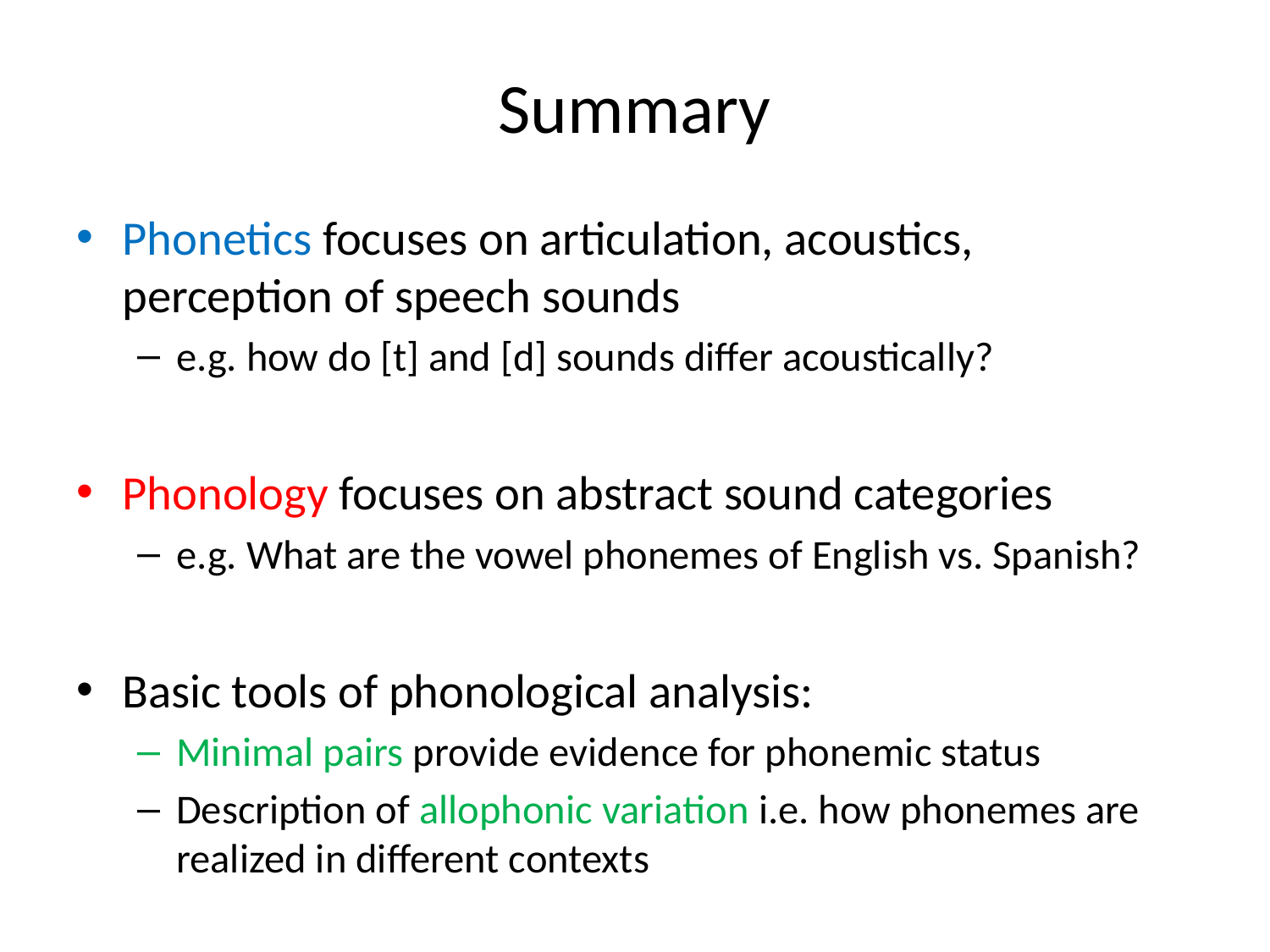

# Summary
Phonetics focuses on articulation, acoustics, perception of speech sounds
e.g. how do [t] and [d] sounds differ acoustically?

Phonology focuses on abstract sound categories
e.g. What are the vowel phonemes of English vs. Spanish?

Basic tools of phonological analysis:
Minimal pairs provide evidence for phonemic status
Description of allophonic variation i.e. how phonemes are realized in different contexts